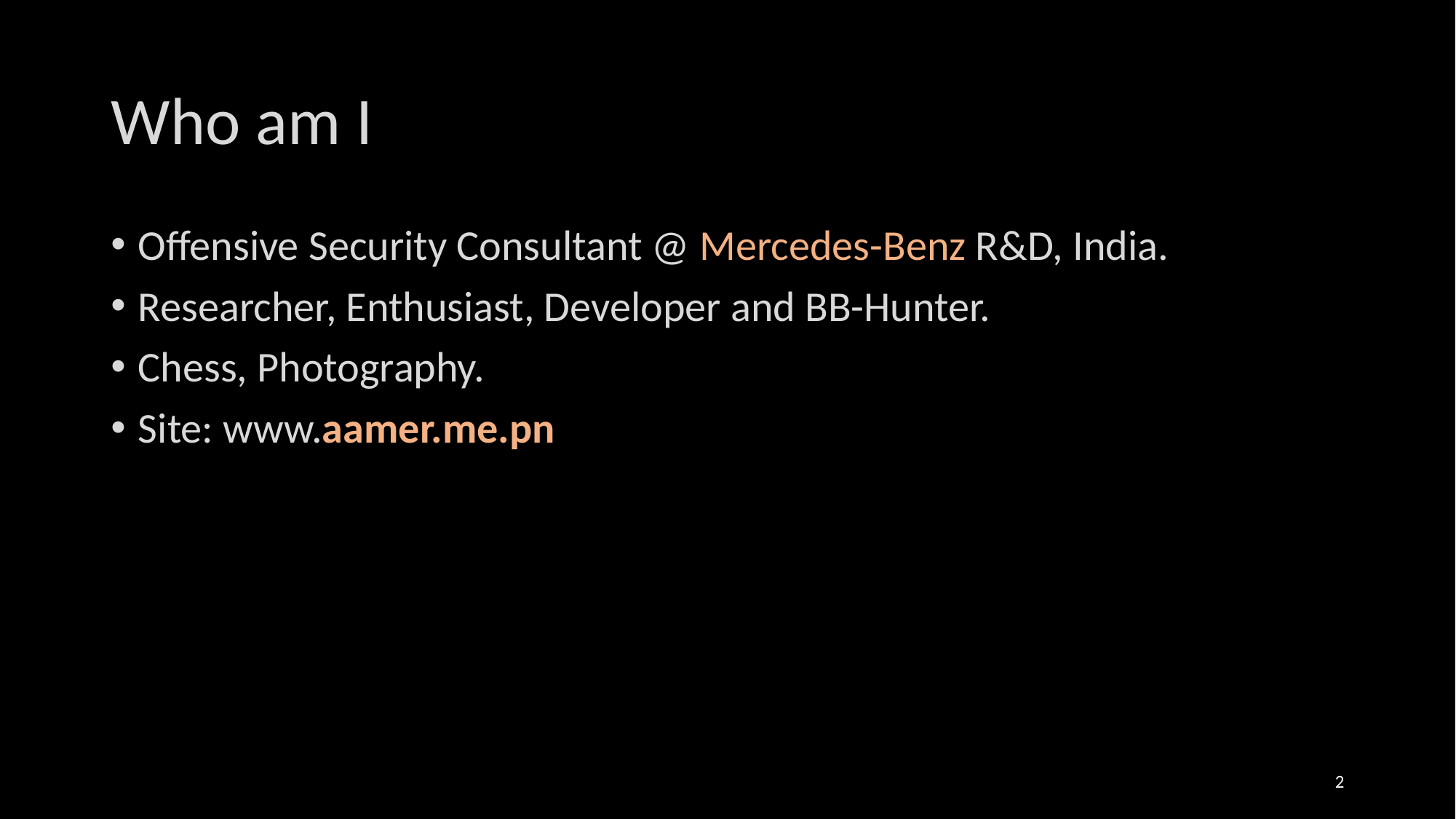

# Who am I
Offensive Security Consultant @ Mercedes-Benz R&D, India.
Researcher, Enthusiast, Developer and BB-Hunter.
Chess, Photography.
Site: www.aamer.me.pn
2